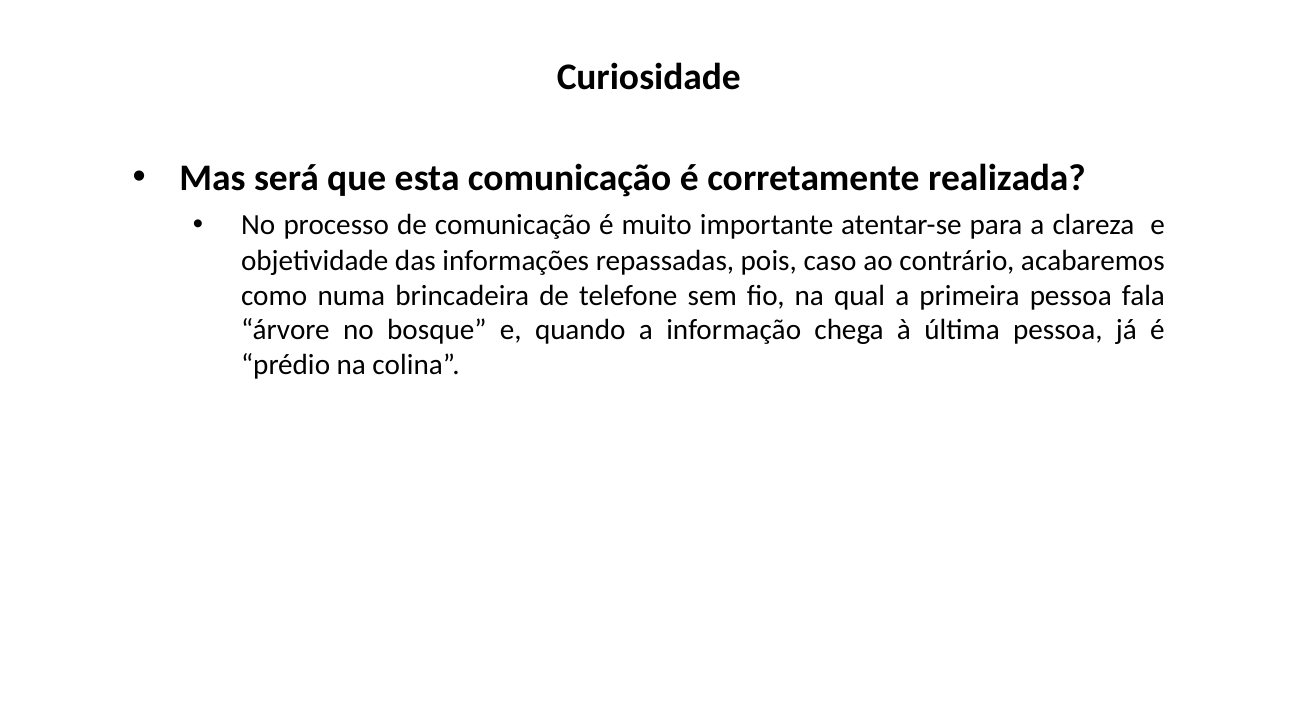

Curiosidade
Mas será que esta comunicação é corretamente realizada?
No processo de comunicação é muito importante atentar-se para a clareza  e objetividade das informações repassadas, pois, caso ao contrário, acabaremos como numa brincadeira de telefone sem fio, na qual a primeira pessoa fala “árvore no bosque” e, quando a informação chega à última pessoa, já é “prédio na colina”.
EXEMLO